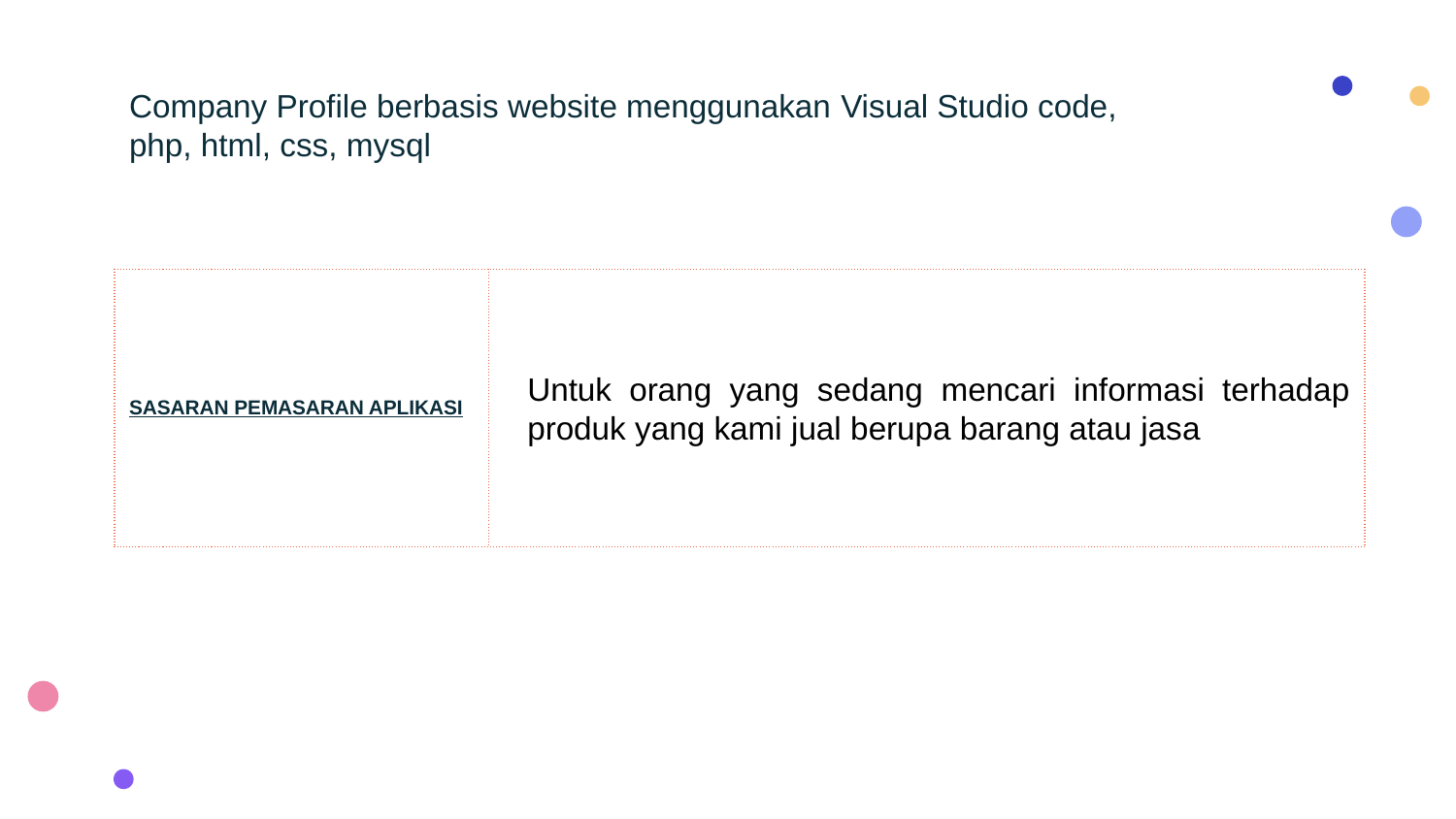

# Company Profile berbasis website menggunakan Visual Studio code, php, html, css, mysql

| SASARAN PEMASARAN APLIKASI | Untuk orang yang sedang mencari informasi terhadap produk yang kami jual berupa barang atau jasa |
| --- | --- |